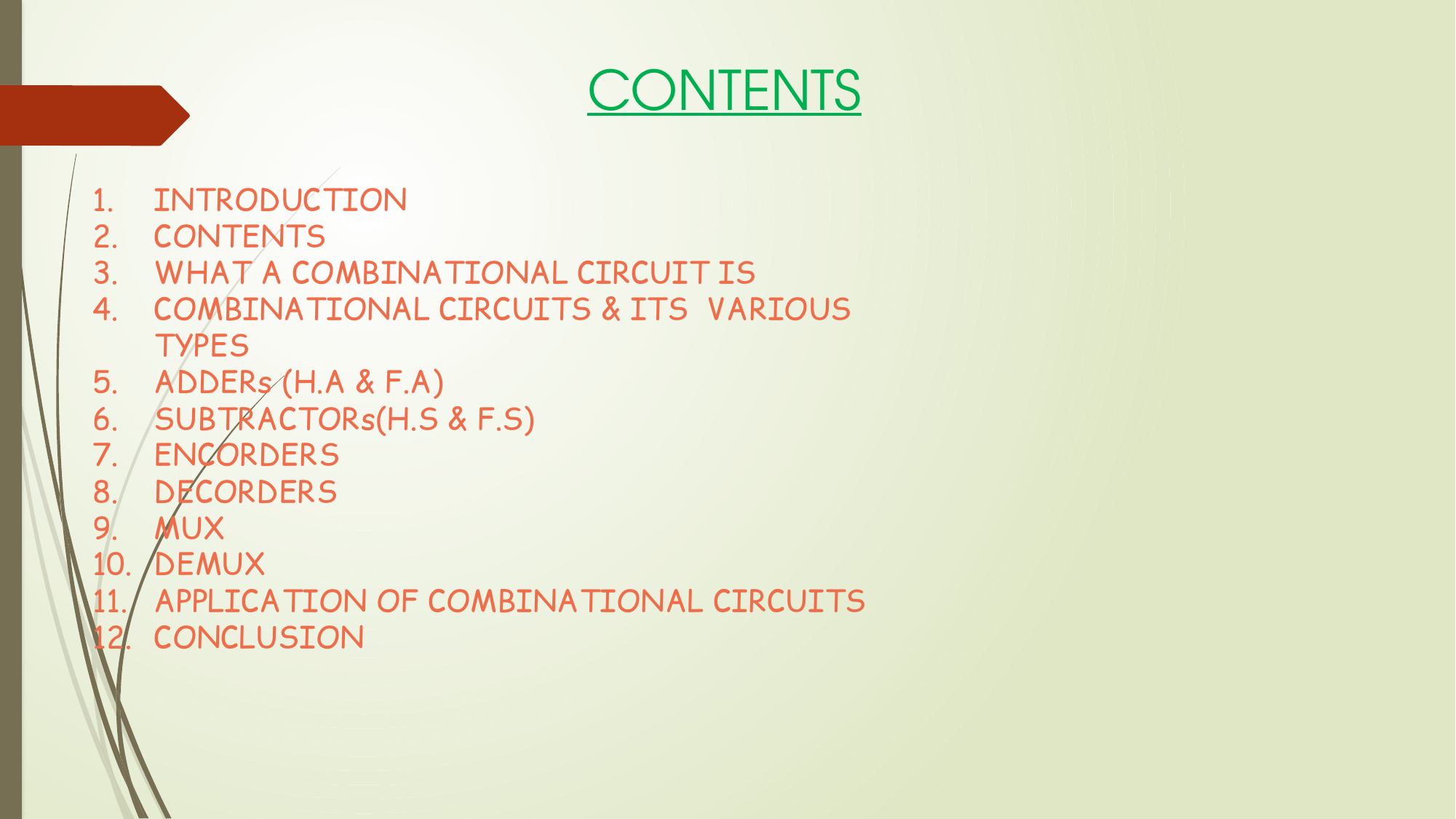

CONTENTS
INTRODUCTION
CONTENTS
WHAT A COMBINATIONAL CIRCUIT IS
COMBINATIONAL CIRCUITS & ITS  VARIOUS TYPES
ADDERs (H.A & F.A)
SUBTRACTORs(H.S & F.S)
ENCORDERS
DECORDERS
MUX
DEMUX
APPLICATION OF COMBINATIONAL CIRCUITS
CONCLUSION